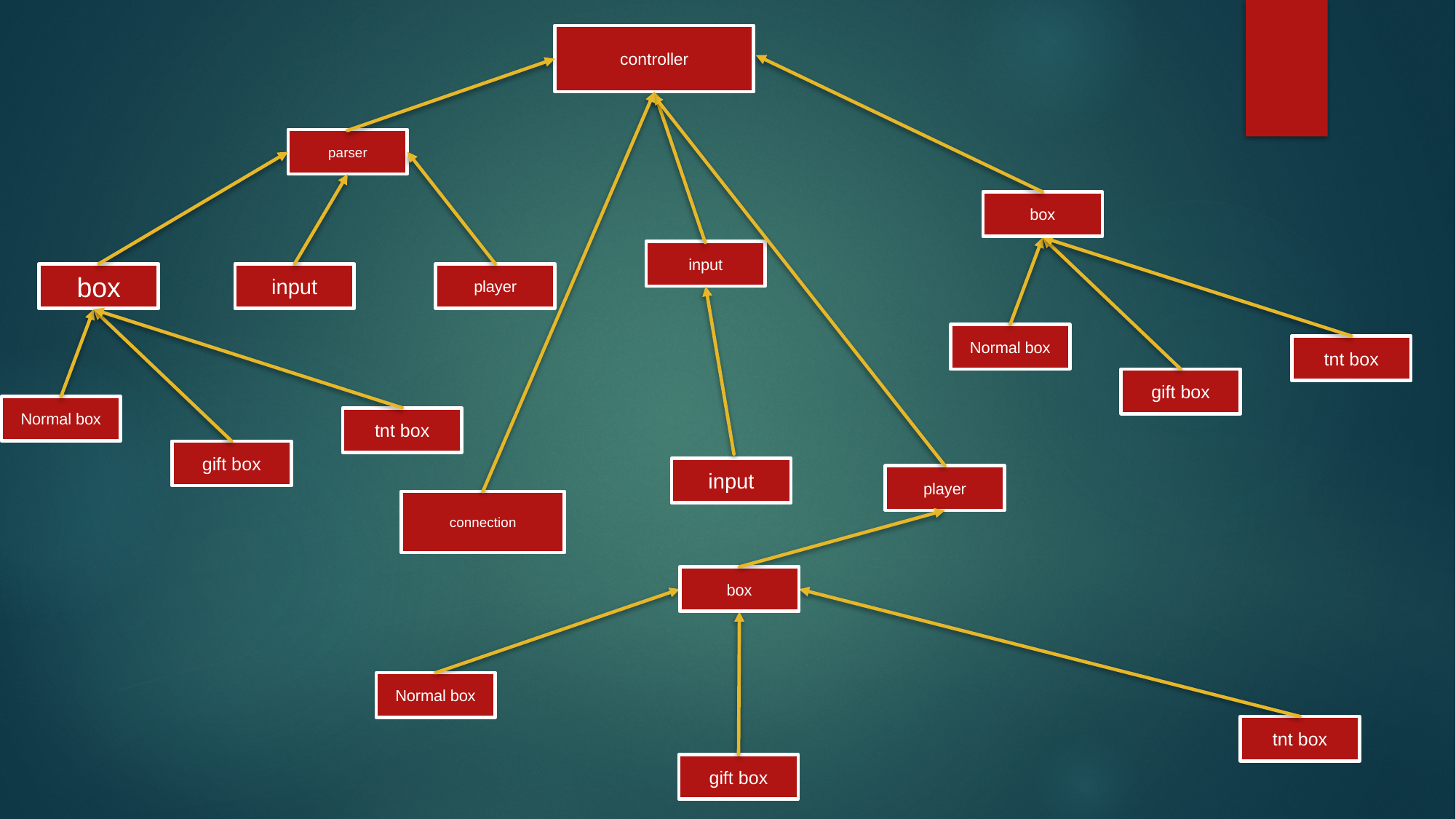

controller
parser
box
input
input
player
box
Normal box
tnt box
gift box
Normal box
tnt box
gift box
input
player
connection
box
Normal box
tnt box
gift box